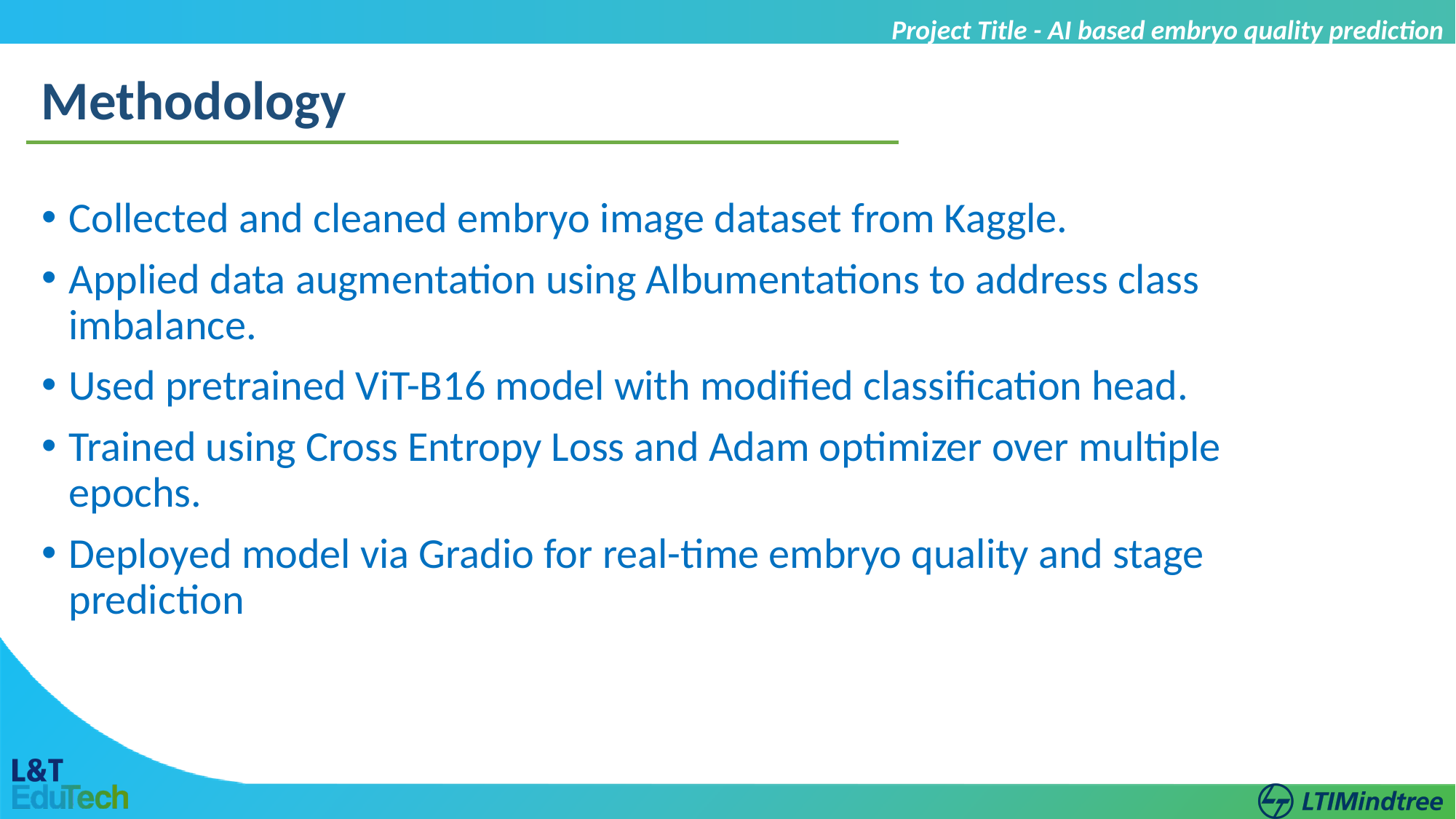

Project Title - AI based embryo quality prediction

Methodology
Collected and cleaned embryo image dataset from Kaggle.
Applied data augmentation using Albumentations to address class imbalance.
Used pretrained ViT-B16 model with modified classification head.
Trained using Cross Entropy Loss and Adam optimizer over multiple epochs.
Deployed model via Gradio for real-time embryo quality and stage prediction